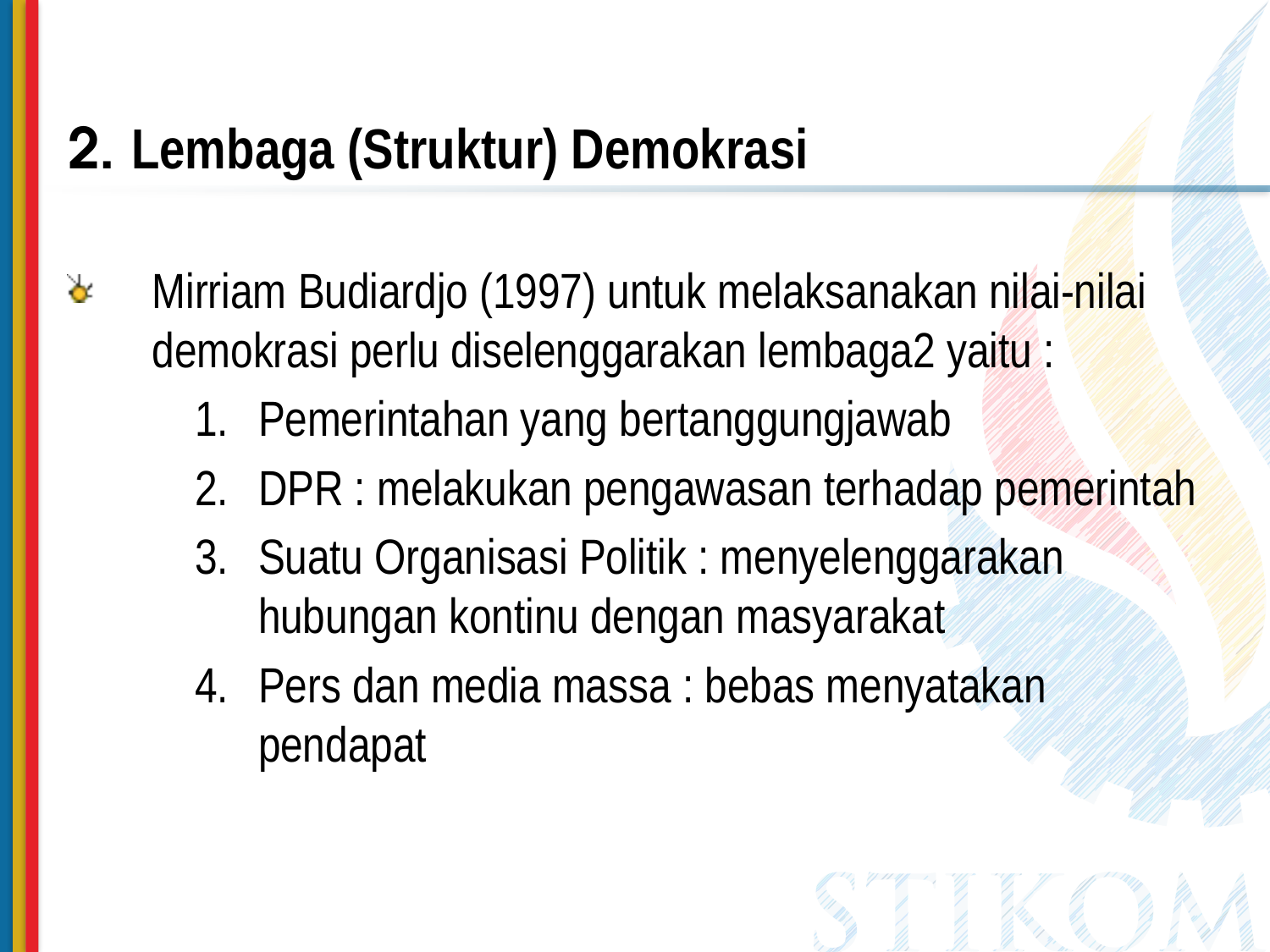

2. Lembaga (Struktur) Demokrasi

Mirriam Budiardjo (1997) untuk melaksanakan nilai-nilai demokrasi perlu diselenggarakan lembaga2 yaitu :
Pemerintahan yang bertanggungjawab
DPR : melakukan pengawasan terhadap pemerintah
Suatu Organisasi Politik : menyelenggarakan hubungan kontinu dengan masyarakat
Pers dan media massa : bebas menyatakan pendapat